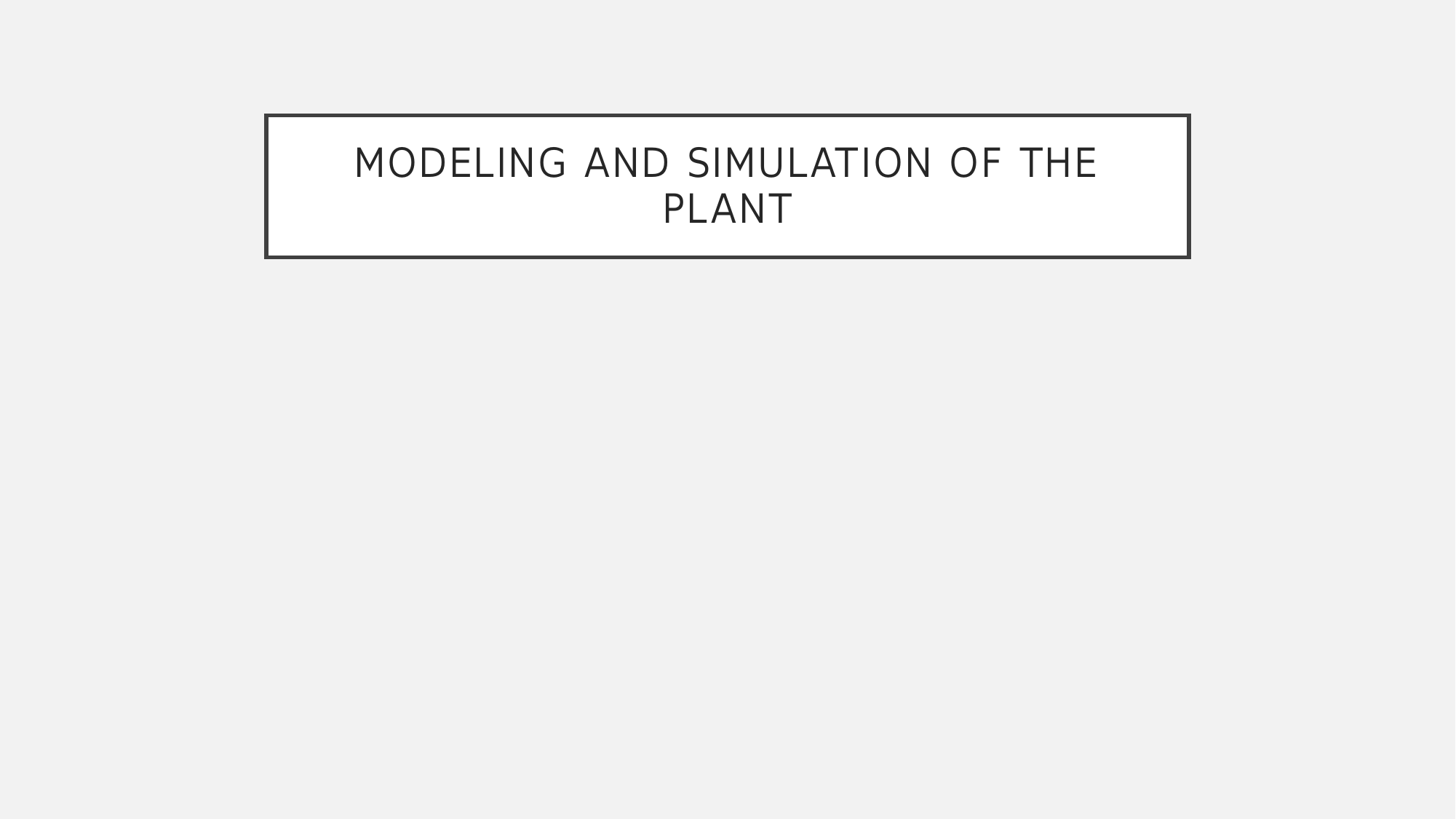

# Modeling and simulation of the plant